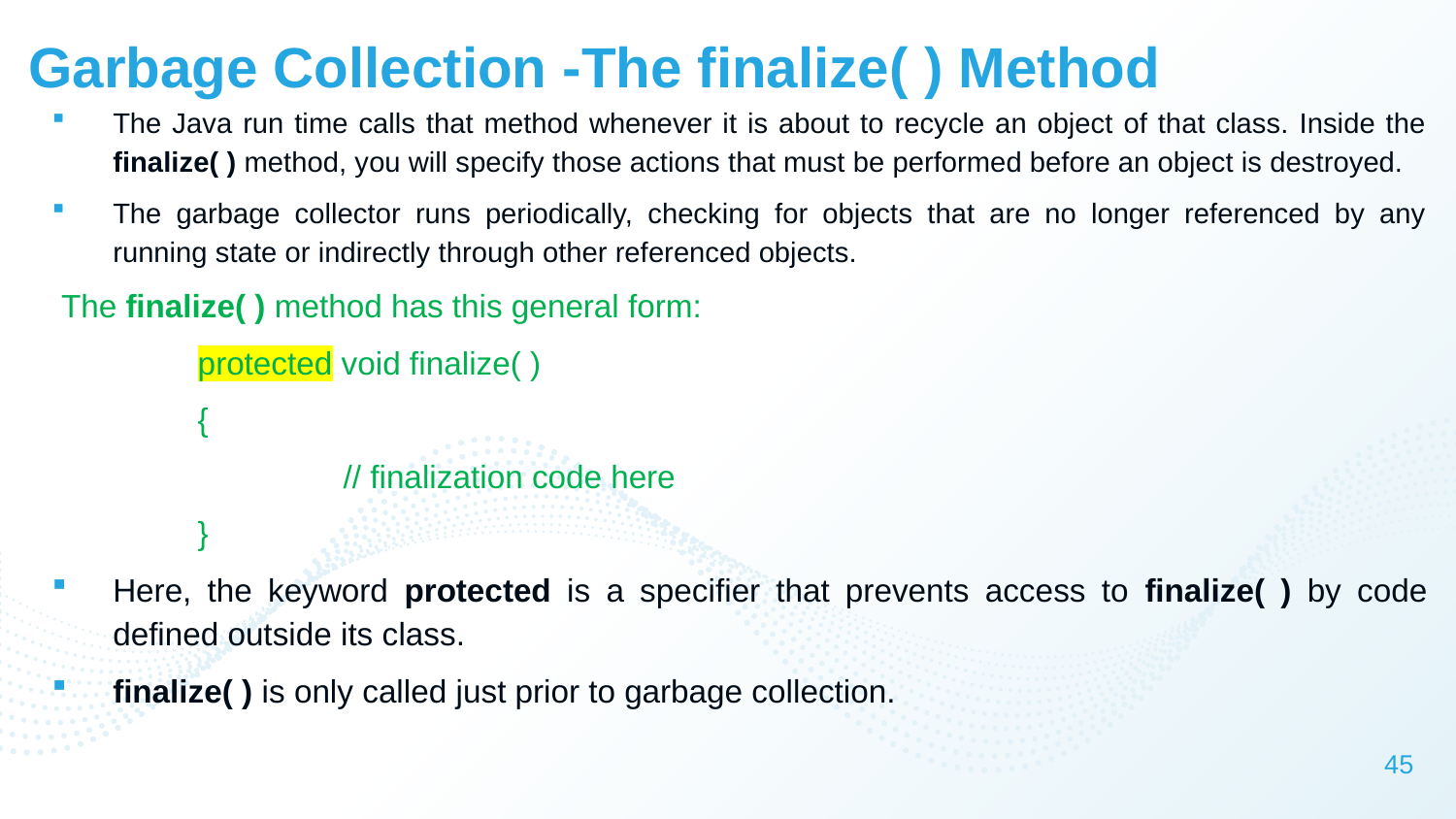

# Garbage Collection -The finalize( ) Method
The Java run time calls that method whenever it is about to recycle an object of that class. Inside the finalize( ) method, you will specify those actions that must be performed before an object is destroyed.
The garbage collector runs periodically, checking for objects that are no longer referenced by any running state or indirectly through other referenced objects.
 The finalize( ) method has this general form:
	protected void finalize( )
	{
		// finalization code here
	}
Here, the keyword protected is a specifier that prevents access to finalize( ) by code defined outside its class.
finalize( ) is only called just prior to garbage collection.
45